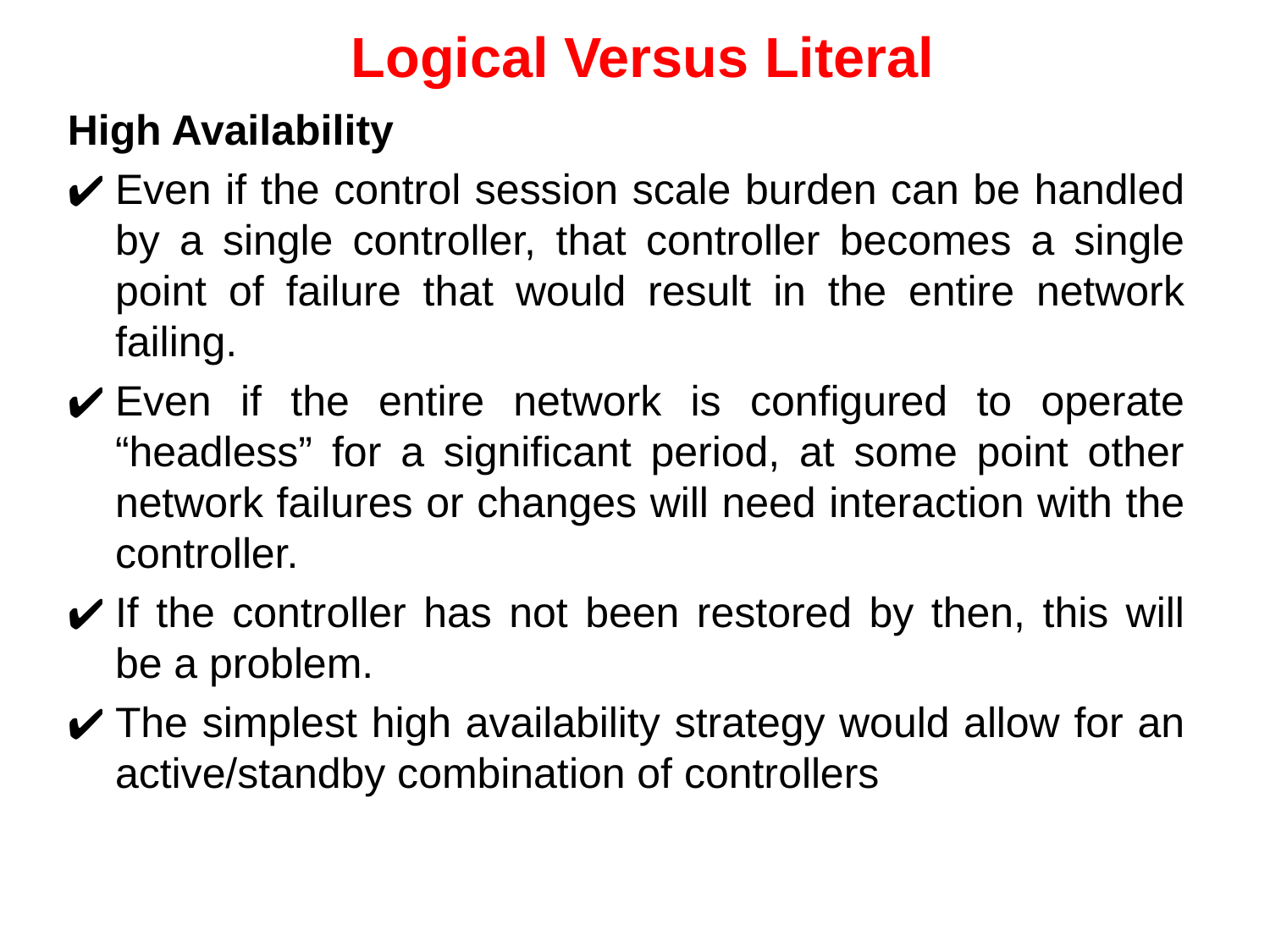

# Logical Versus Literal
High Availability
Even if the control session scale burden can be handled by a single controller, that controller becomes a single point of failure that would result in the entire network failing.
Even if the entire network is configured to operate “headless” for a significant period, at some point other network failures or changes will need interaction with the controller.
If the controller has not been restored by then, this will be a problem.
The simplest high availability strategy would allow for an active/standby combination of controllers